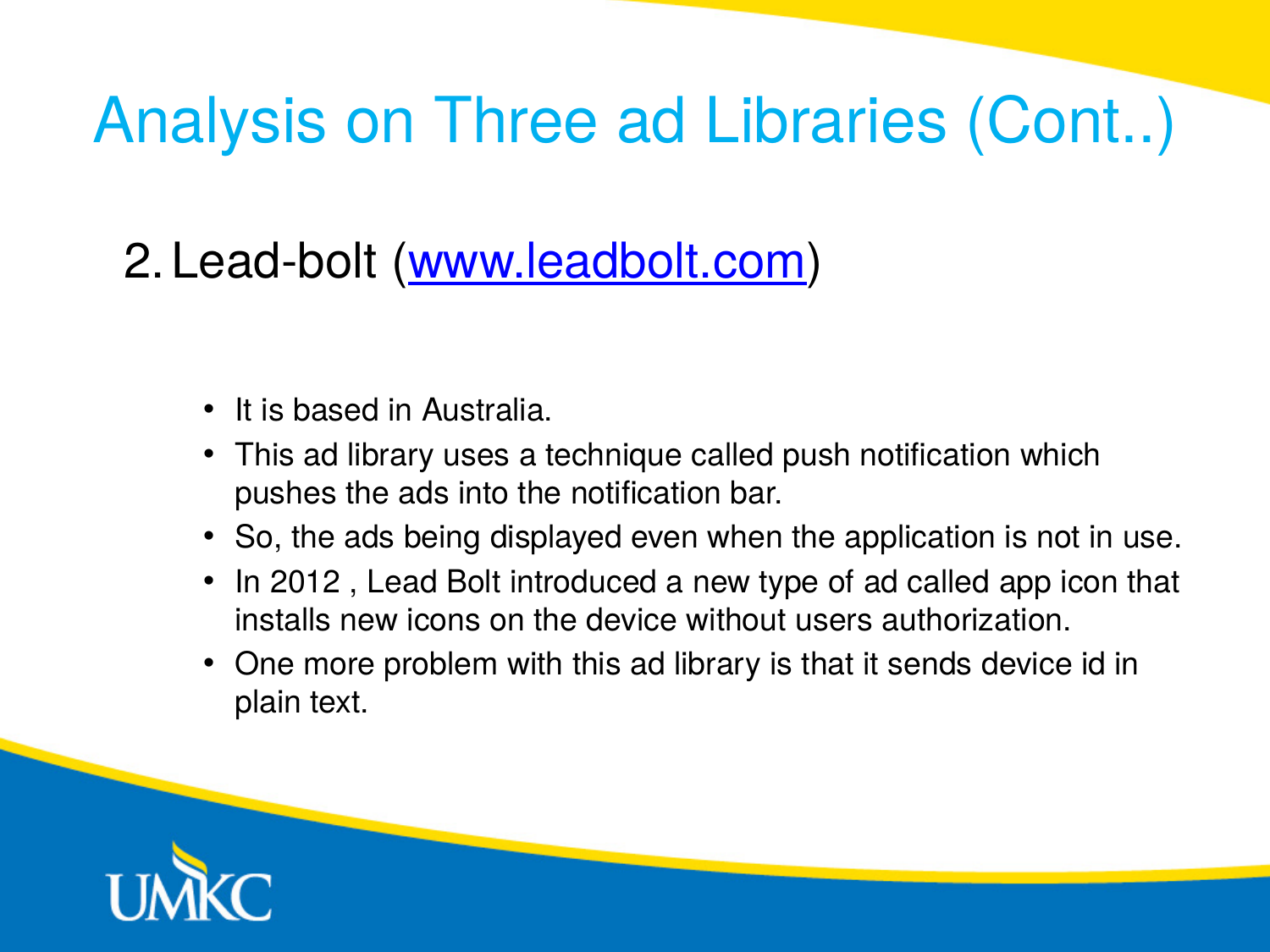

# Analysis on Three ad Libraries (Cont..)
Lead-bolt (www.leadbolt.com)

It is based in Australia.
This ad library uses a technique called push notification which pushes the ads into the notification bar.
So, the ads being displayed even when the application is not in use.
In 2012 , Lead Bolt introduced a new type of ad called app icon that installs new icons on the device without users authorization.
One more problem with this ad library is that it sends device id in plain text.